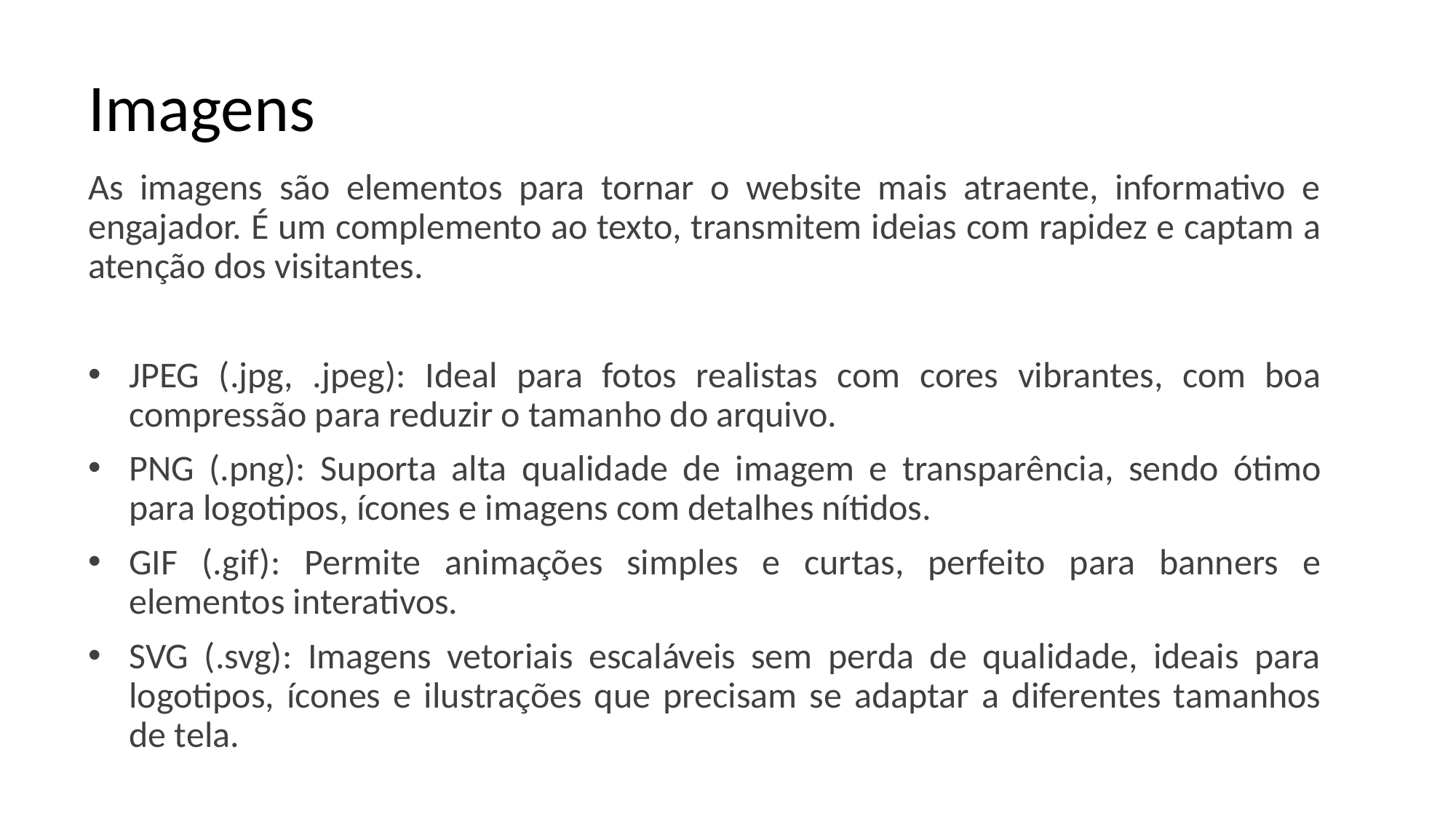

# Imagens
As imagens são elementos para tornar o website mais atraente, informativo e engajador. É um complemento ao texto, transmitem ideias com rapidez e captam a atenção dos visitantes.

JPEG (.jpg, .jpeg): Ideal para fotos realistas com cores vibrantes, com boa compressão para reduzir o tamanho do arquivo.
PNG (.png): Suporta alta qualidade de imagem e transparência, sendo ótimo para logotipos, ícones e imagens com detalhes nítidos.
GIF (.gif): Permite animações simples e curtas, perfeito para banners e elementos interativos.
SVG (.svg): Imagens vetoriais escaláveis sem perda de qualidade, ideais para logotipos, ícones e ilustrações que precisam se adaptar a diferentes tamanhos de tela.